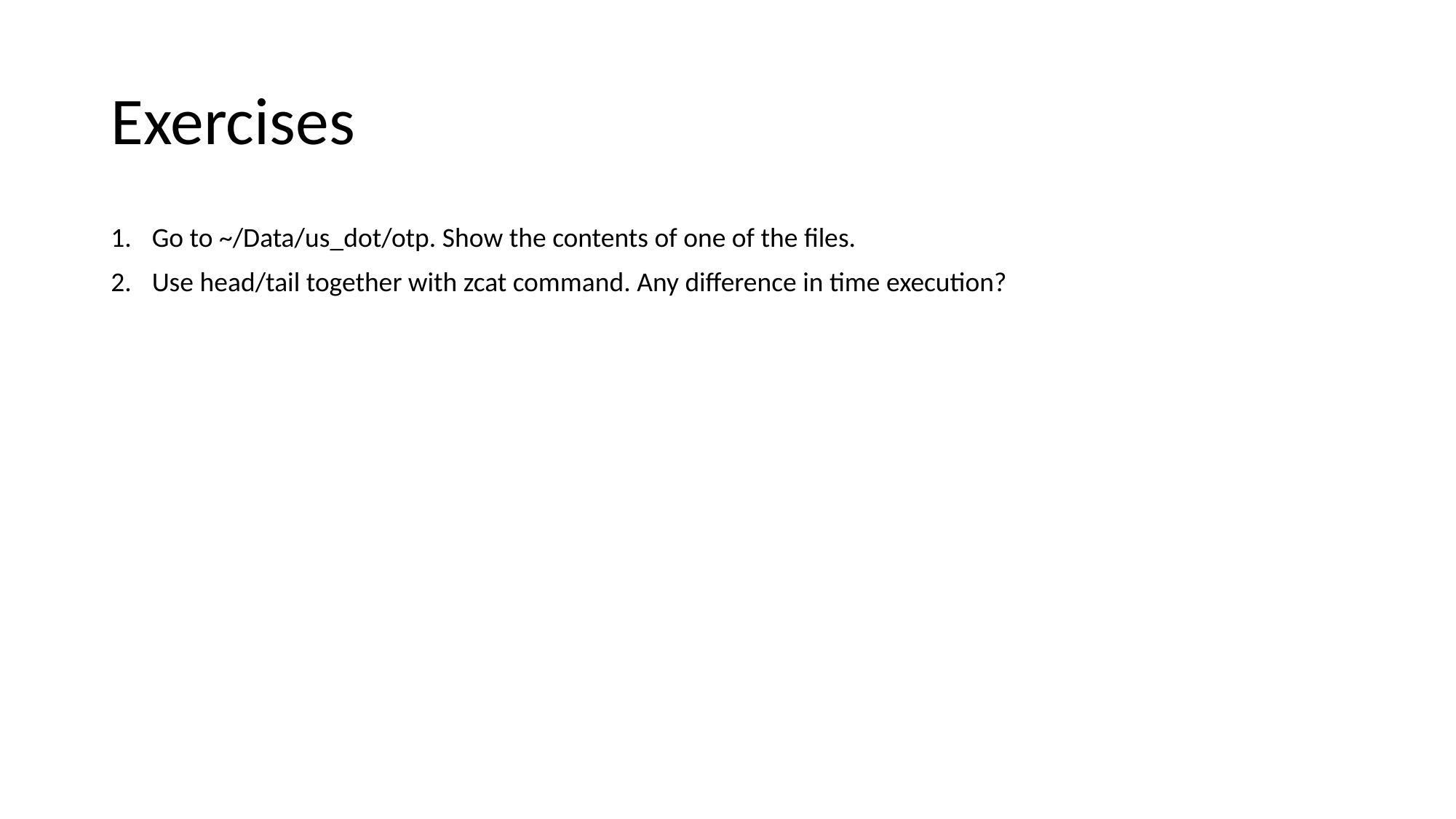

# Exercises
Go to ~/Data/us_dot/otp. Show the contents of one of the files.
Use head/tail together with zcat command. Any difference in time execution?